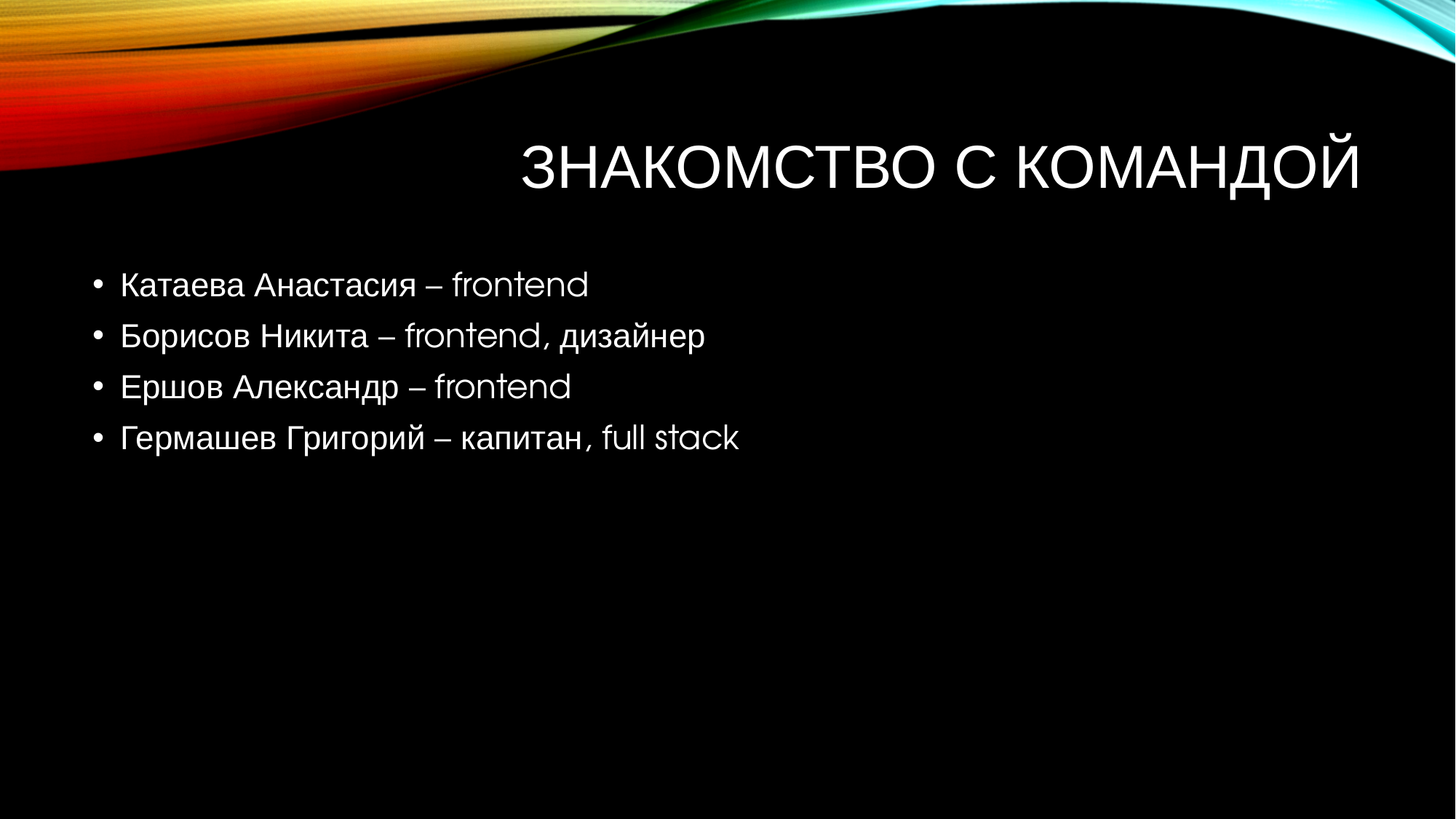

# Знакомство с командой
Катаева Анастасия – frontend
Борисов Никита – frontend, дизайнер
Ершов Александр – frontend
Гермашев Григорий – капитан, full stack